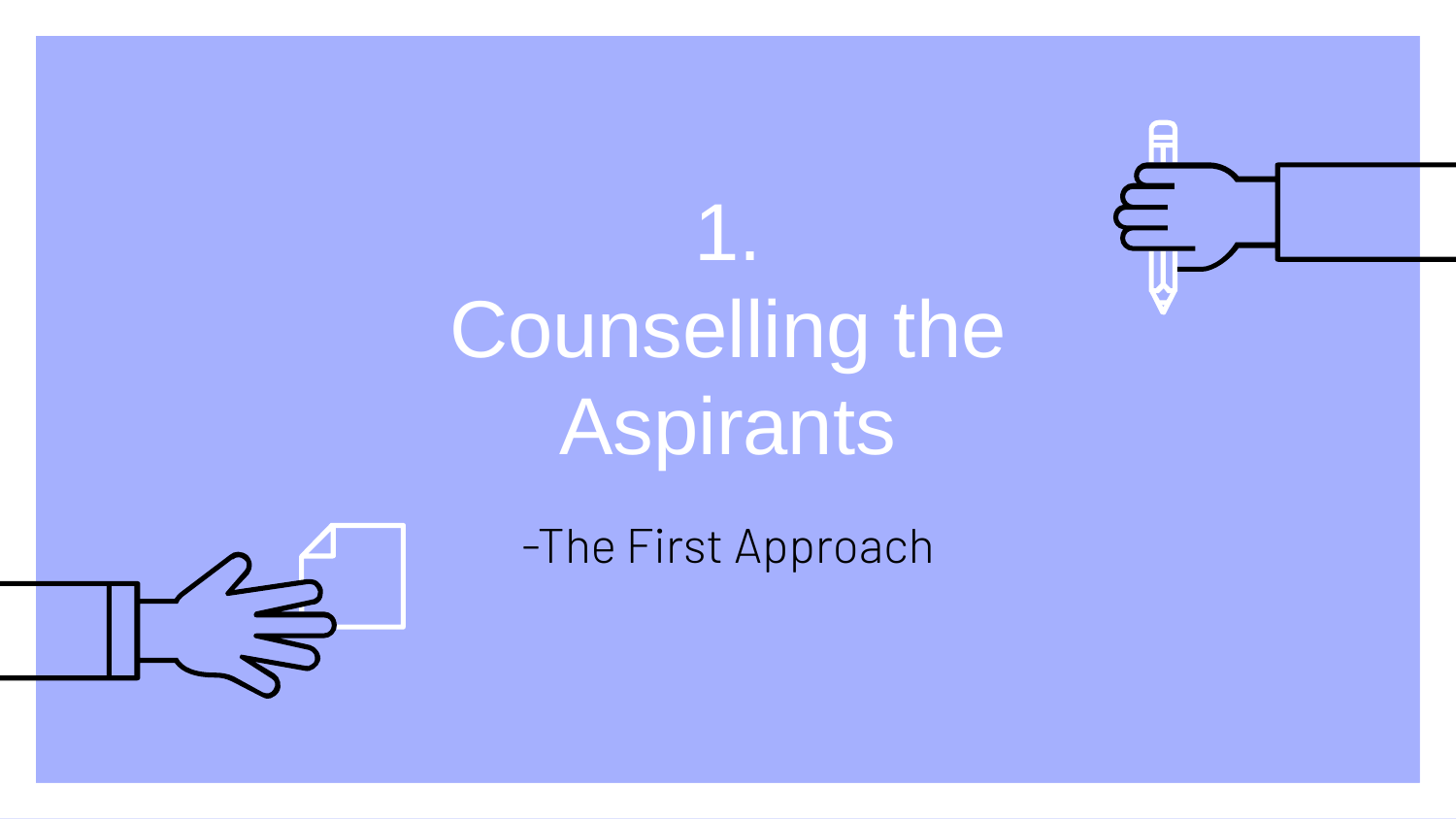

# 1.
Counselling the Aspirants
-The First Approach